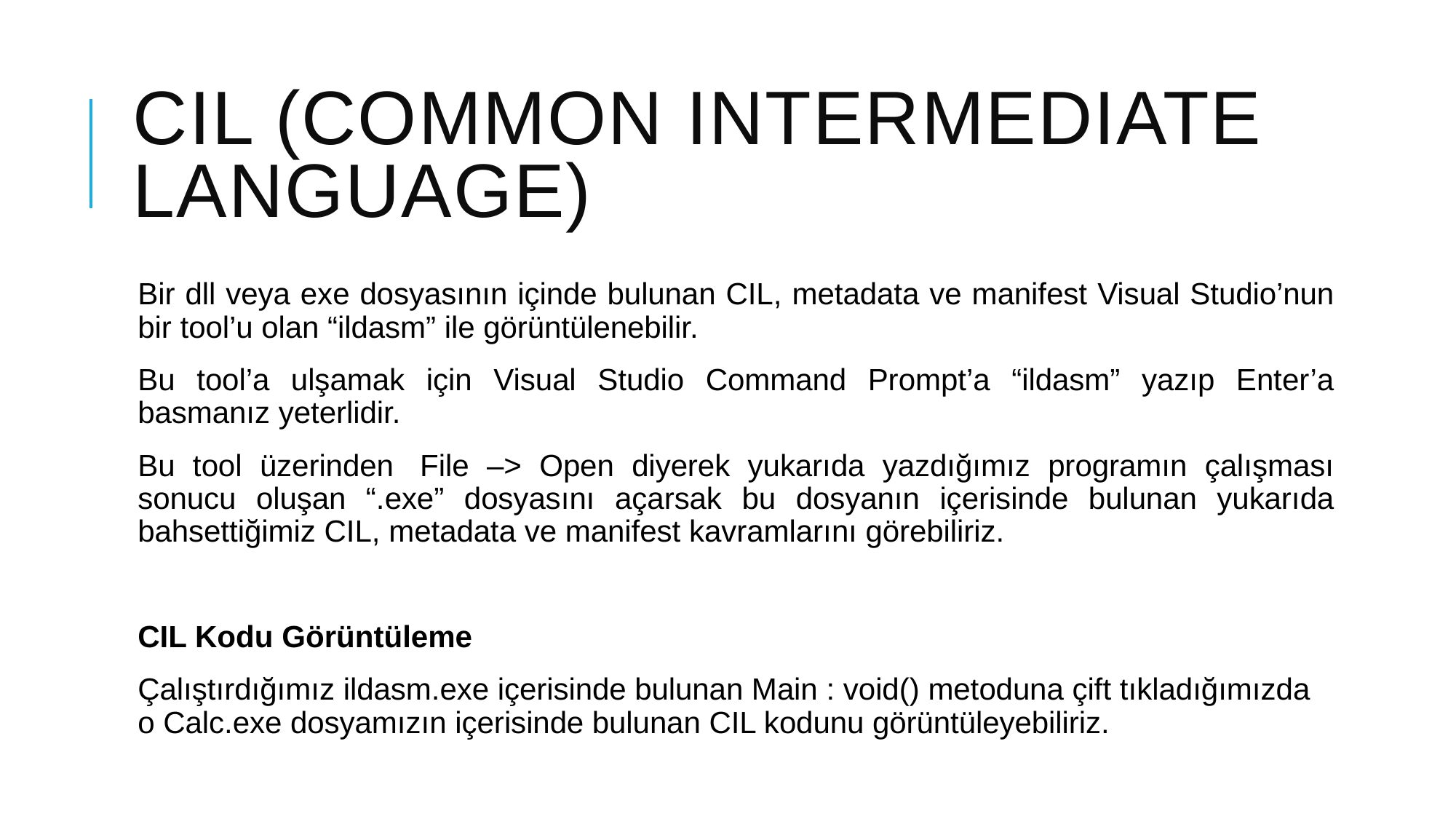

# CIL (common Intermedıate language)
Bir dll veya exe dosyasının içinde bulunan CIL, metadata ve manifest Visual Studio’nun bir tool’u olan “ildasm” ile görüntülenebilir.
Bu tool’a ulşamak için Visual Studio Command Prompt’a “ildasm” yazıp Enter’a basmanız yeterlidir.
Bu tool üzerinden  File –> Open diyerek yukarıda yazdığımız programın çalışması sonucu oluşan “.exe” dosyasını açarsak bu dosyanın içerisinde bulunan yukarıda bahsettiğimiz CIL, metadata ve manifest kavramlarını görebiliriz.

CIL Kodu Görüntüleme
Çalıştırdığımız ildasm.exe içerisinde bulunan Main : void() metoduna çift tıkladığımızda o Calc.exe dosyamızın içerisinde bulunan CIL kodunu görüntüleyebiliriz.